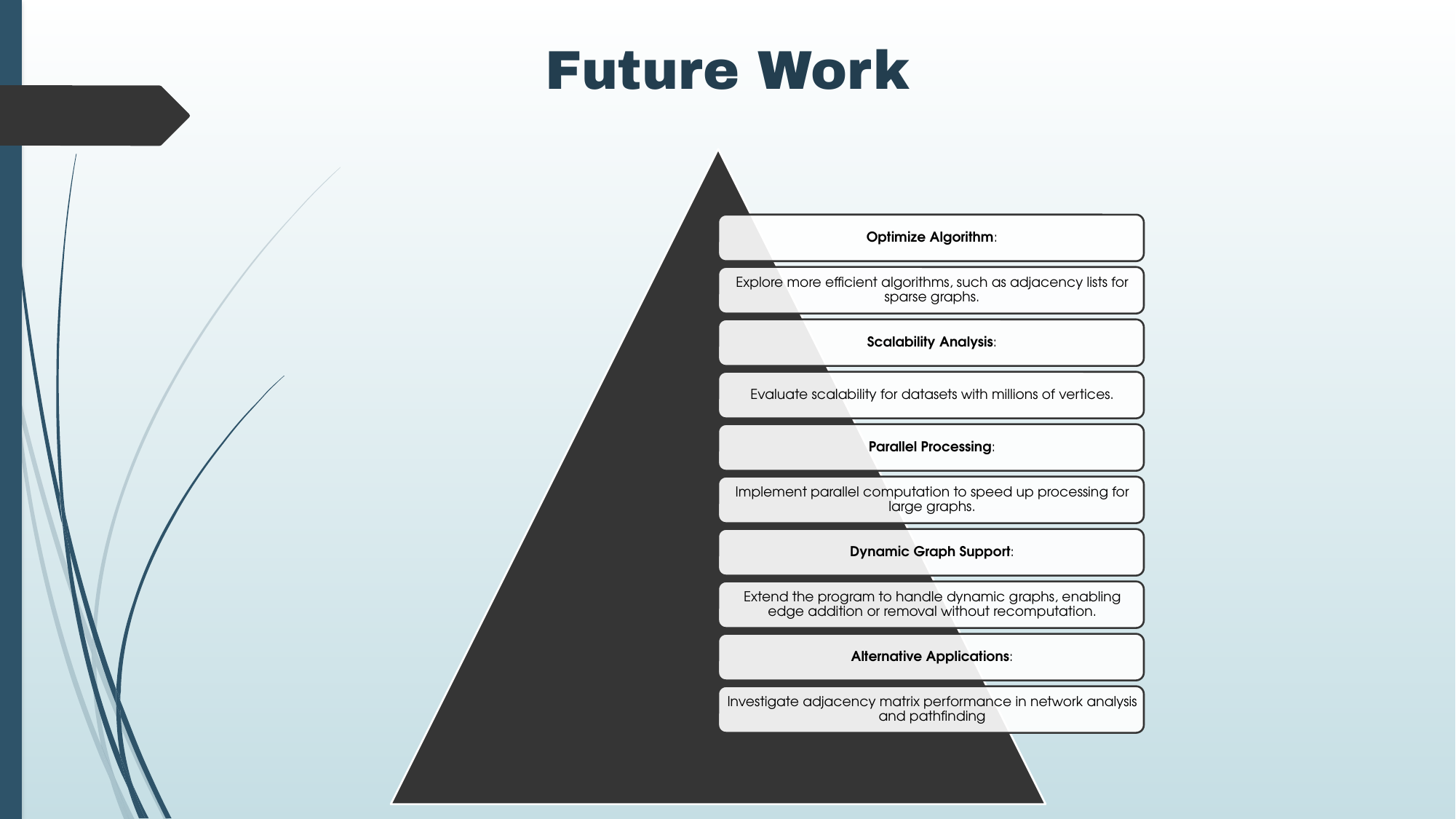

# Future Work
Optimize Algorithm:
Explore more efficient algorithms, such as adjacency lists for sparse graphs.
Scalability Analysis:
Evaluate scalability for datasets with millions of vertices.
Parallel Processing:
Implement parallel computation to speed up processing for large graphs.
Dynamic Graph Support:
Extend the program to handle dynamic graphs, enabling edge addition or removal without recomputation.
Alternative Applications:
Investigate adjacency matrix performance in network analysis and pathfinding